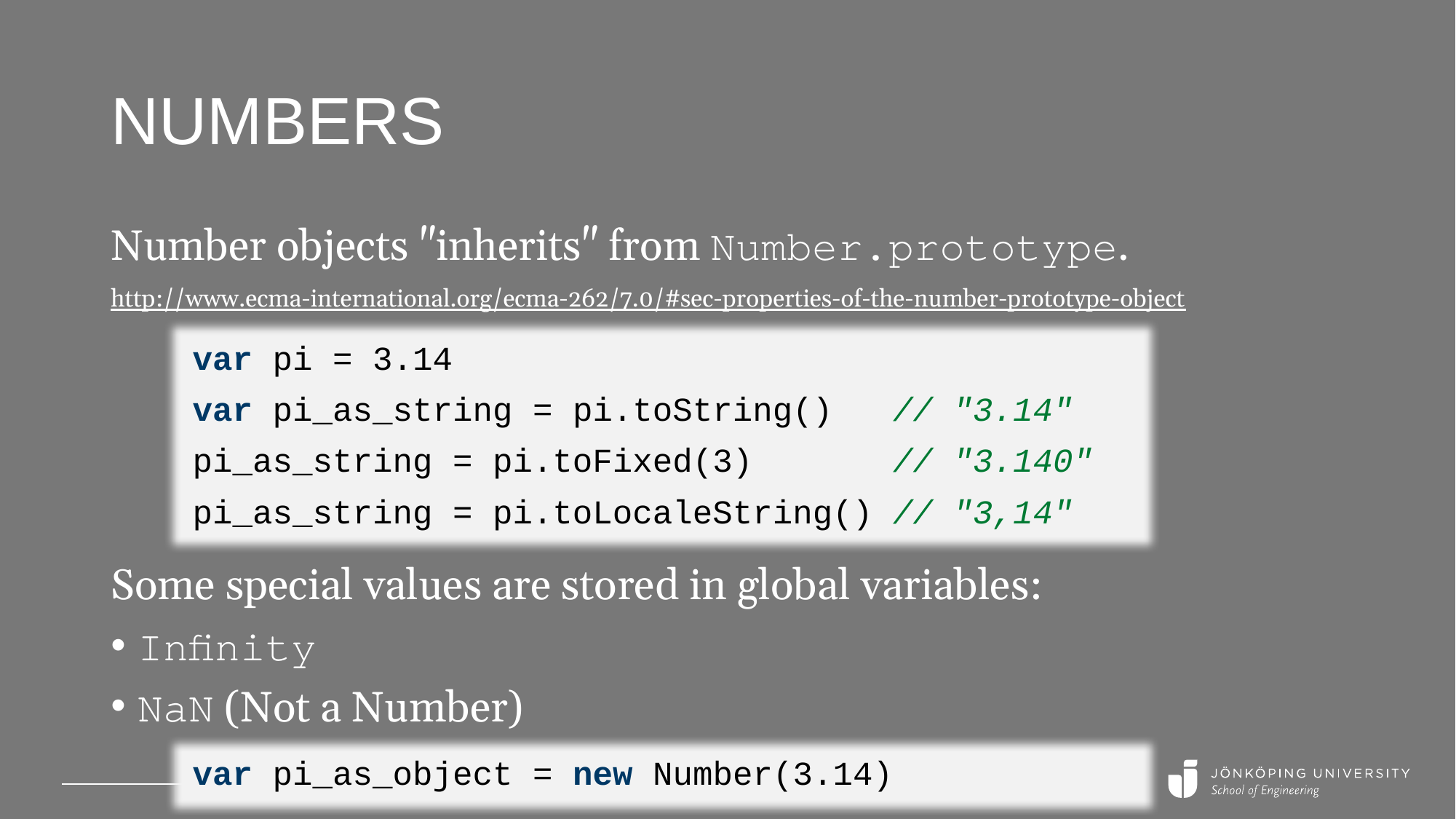

# Numbers
Number objects "inherits" from Number.prototype.
http://www.ecma-international.org/ecma-262/7.0/#sec-properties-of-the-number-prototype-object
var pi = 3.14
var pi_as_string = pi.toString()   // "3.14"
pi_as_string = pi.toFixed(3)       // "3.140"
pi_as_string = pi.toLocaleString() // "3,14"
Some special values are stored in global variables:
Infinity
NaN (Not a Number)
var pi_as_object = new Number(3.14)